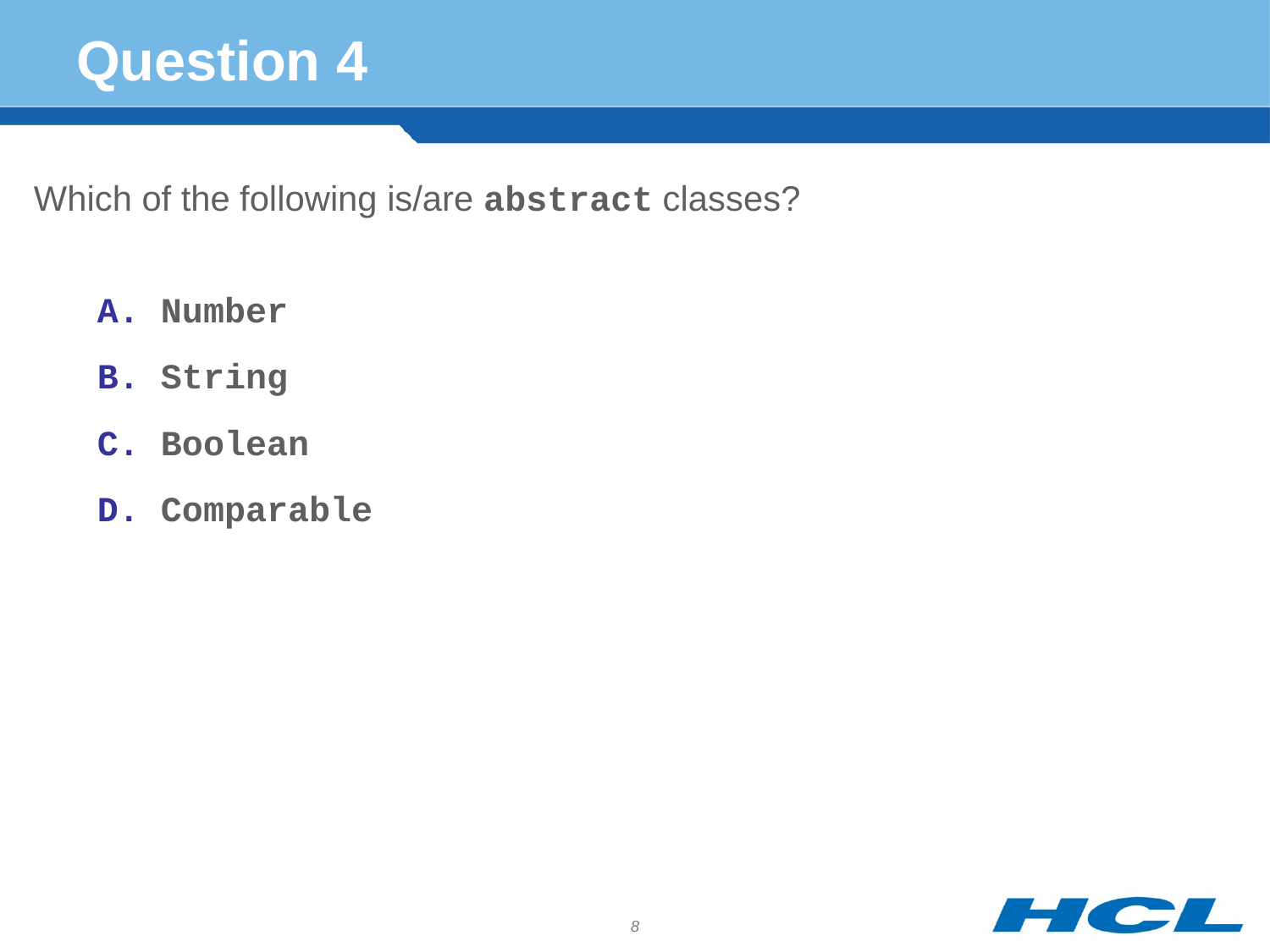

# Question 4
Which of the following is/are abstract classes?

Number
String
Boolean
Comparable
8